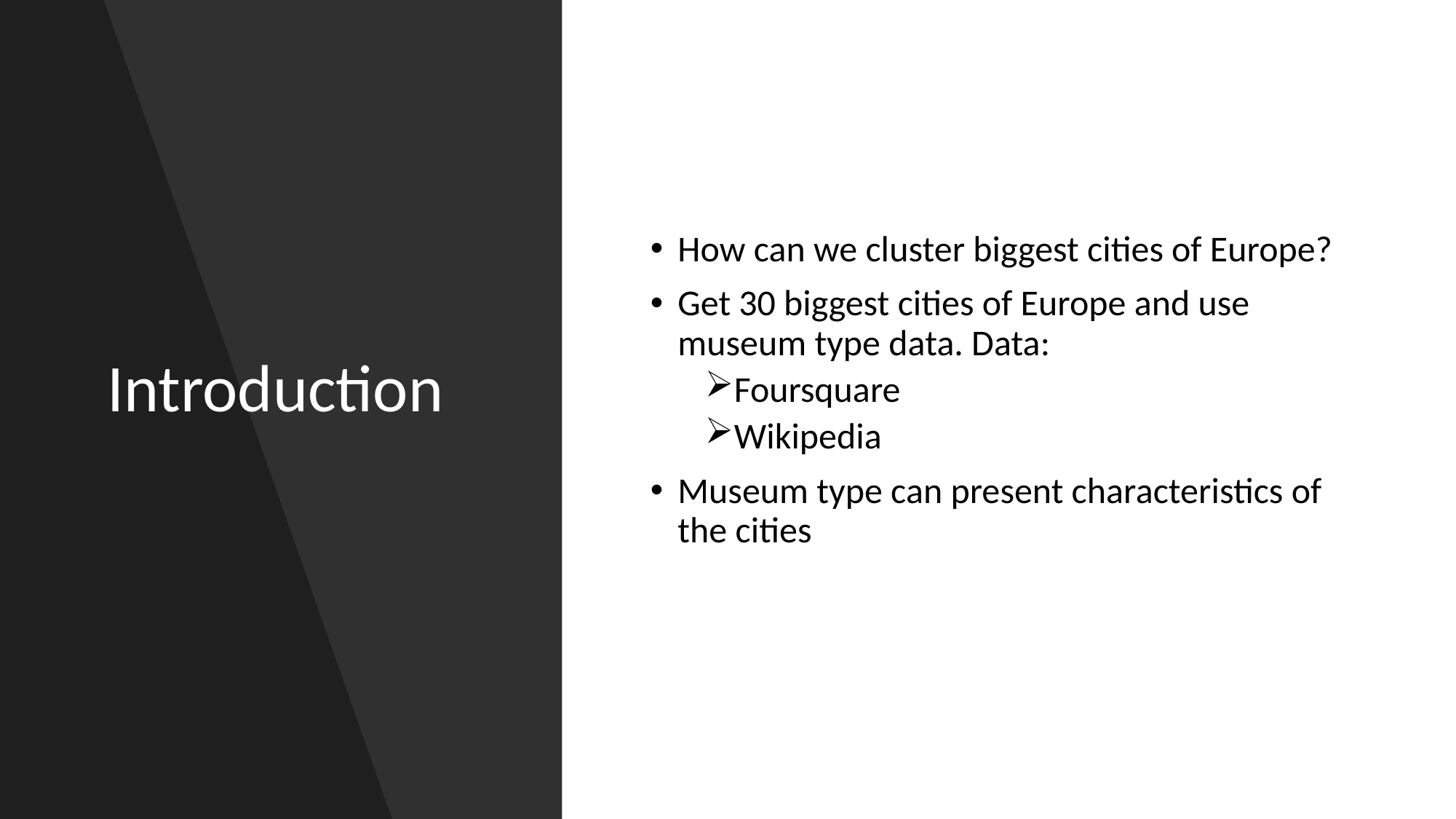

# Introduction
How can we cluster biggest cities of Europe?
Get 30 biggest cities of Europe and use museum type data. Data:
Foursquare
Wikipedia
Museum type can present characteristics of the cities